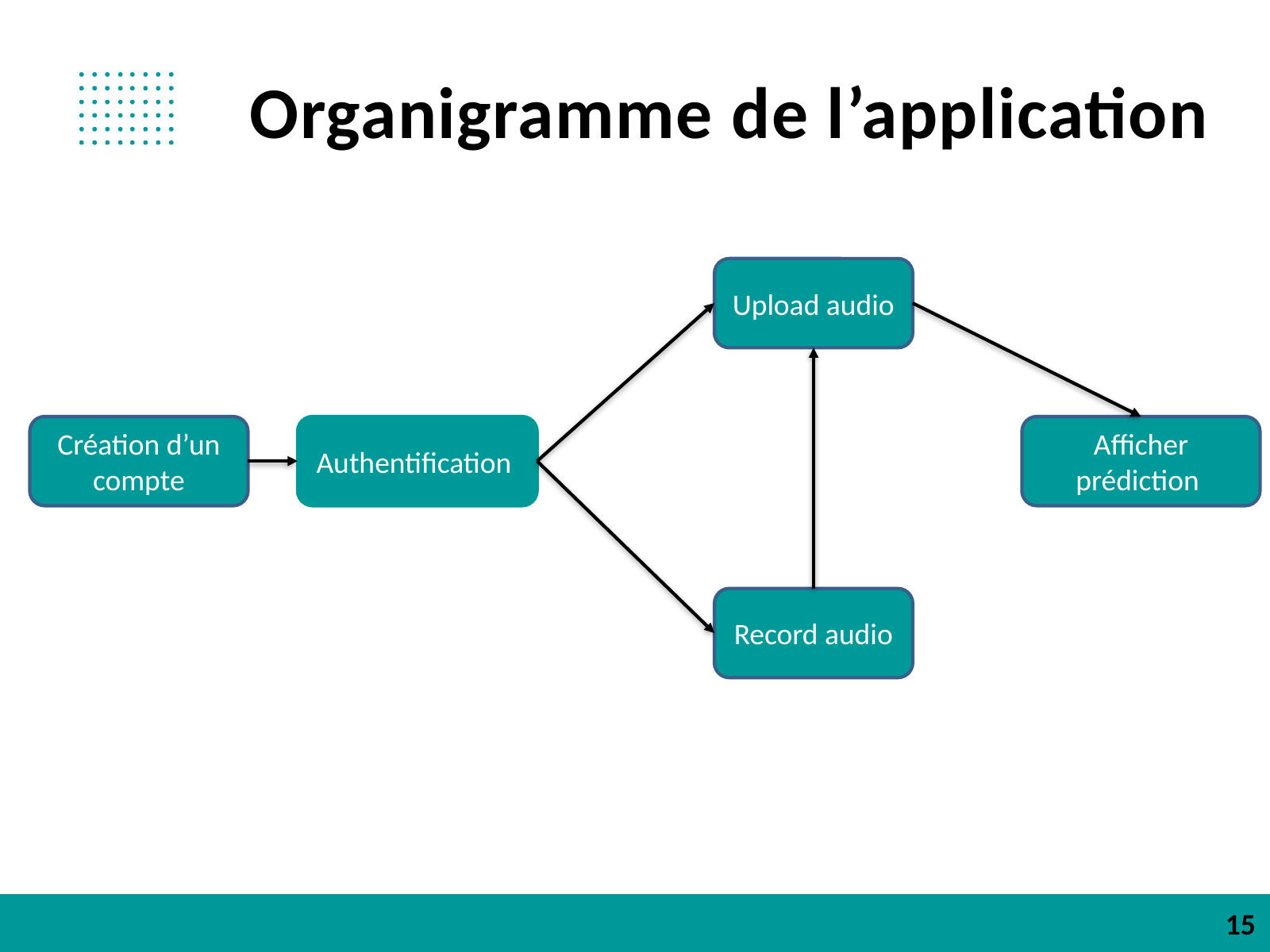

Organigramme de l’application

Upload audio
Création d’un compte
Authentification
Afficher prédiction
Record audio

15